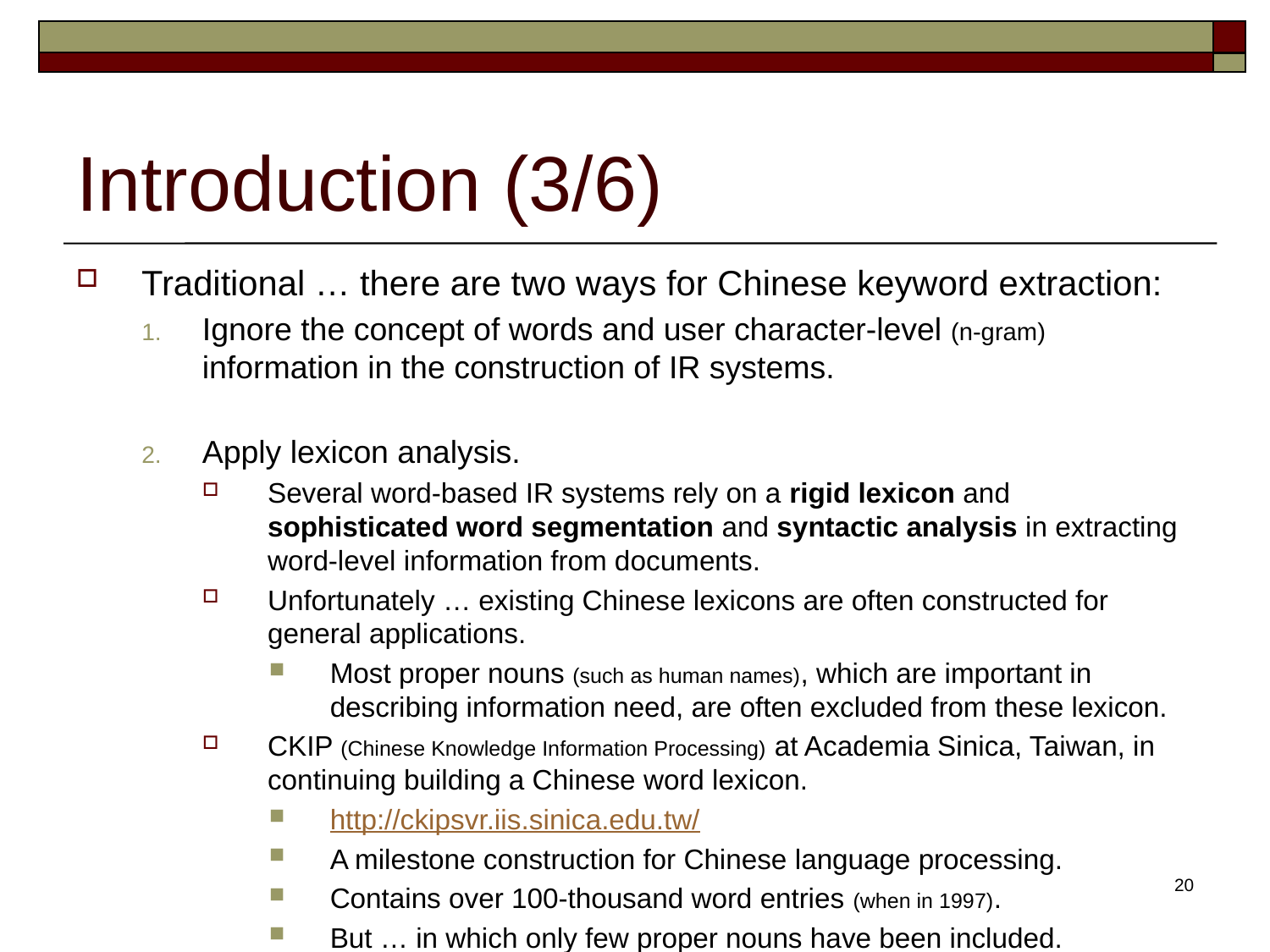

# Introduction (3/6)
Traditional … there are two ways for Chinese keyword extraction:
Ignore the concept of words and user character-level (n-gram)  information in the construction of IR systems.

Apply lexicon analysis.
Several word-based IR systems rely on a rigid lexicon and sophisticated word segmentation and syntactic analysis in extracting word-level information from documents.
Unfortunately … existing Chinese lexicons are often constructed for general applications.
Most proper nouns (such as human names), which are important in describing information need, are often excluded from these lexicon.
CKIP (Chinese Knowledge Information Processing) at Academia Sinica, Taiwan, in continuing building a Chinese word lexicon.
http://ckipsvr.iis.sinica.edu.tw/
A milestone construction for Chinese language processing.
Contains over 100-thousand word entries (when in 1997).
But … in which only few proper nouns have been included.
20